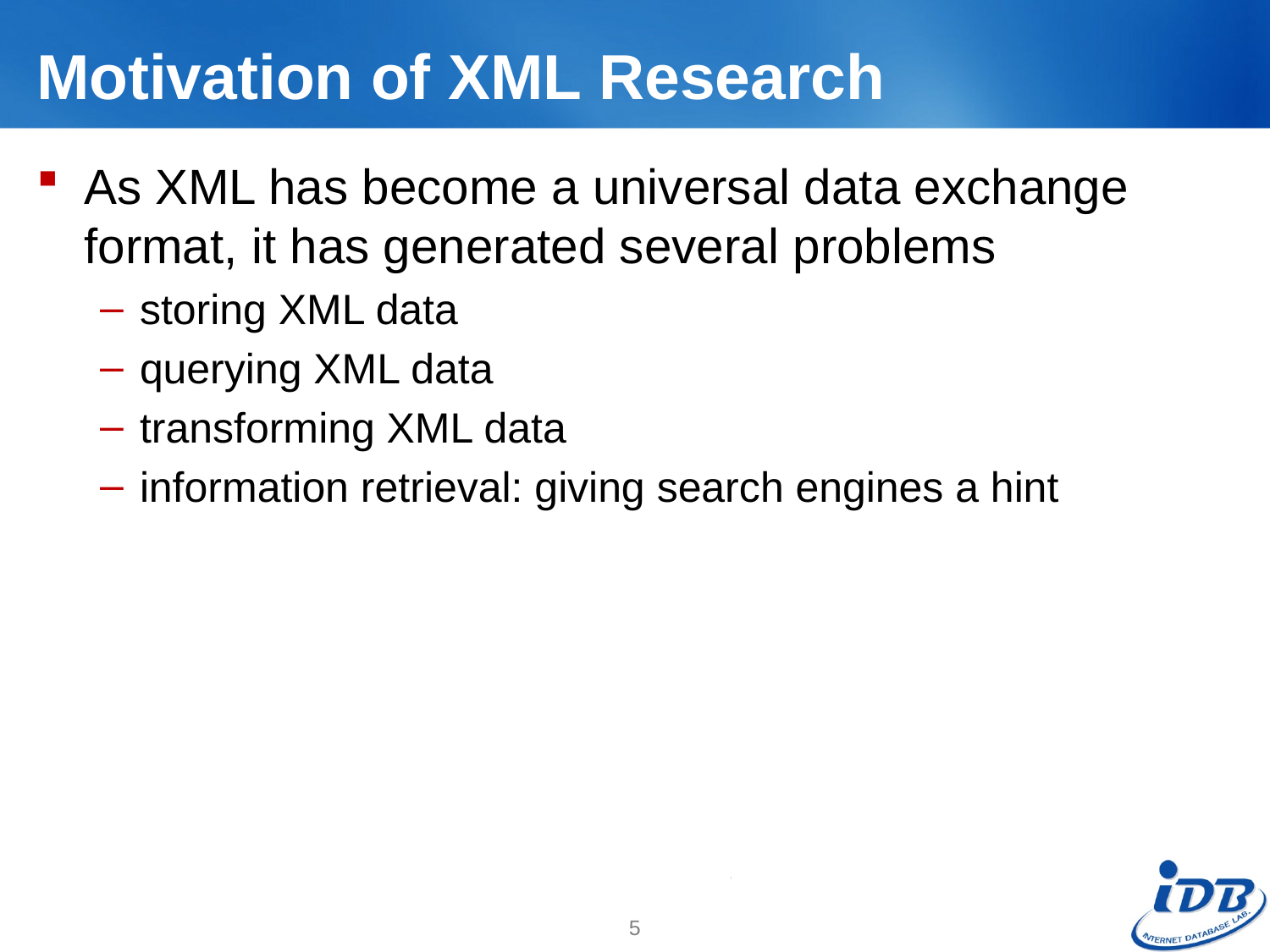

# Motivation of XML Research
As XML has become a universal data exchange format, it has generated several problems
storing XML data
querying XML data
transforming XML data
information retrieval: giving search engines a hint

5